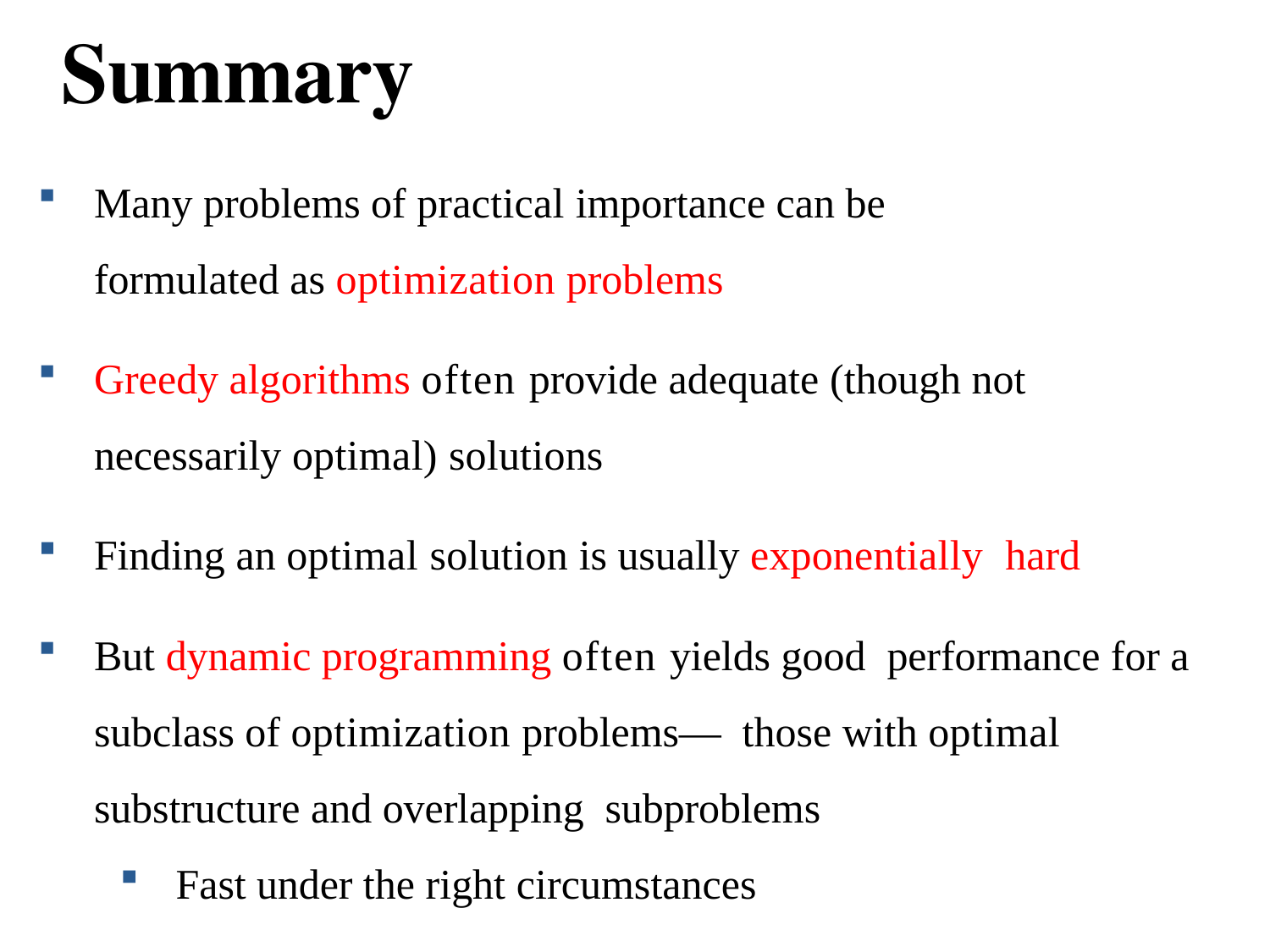

# Summary
Many problems of practical importance can be  formulated as optimization problems
Greedy algorithms often provide adequate (though not  necessarily optimal) solutions
Finding an optimal solution is usually exponentially  hard
But dynamic programming often yields good  performance for a subclass of optimization problems—  those with optimal substructure and overlapping  subproblems
Fast under the right circumstances